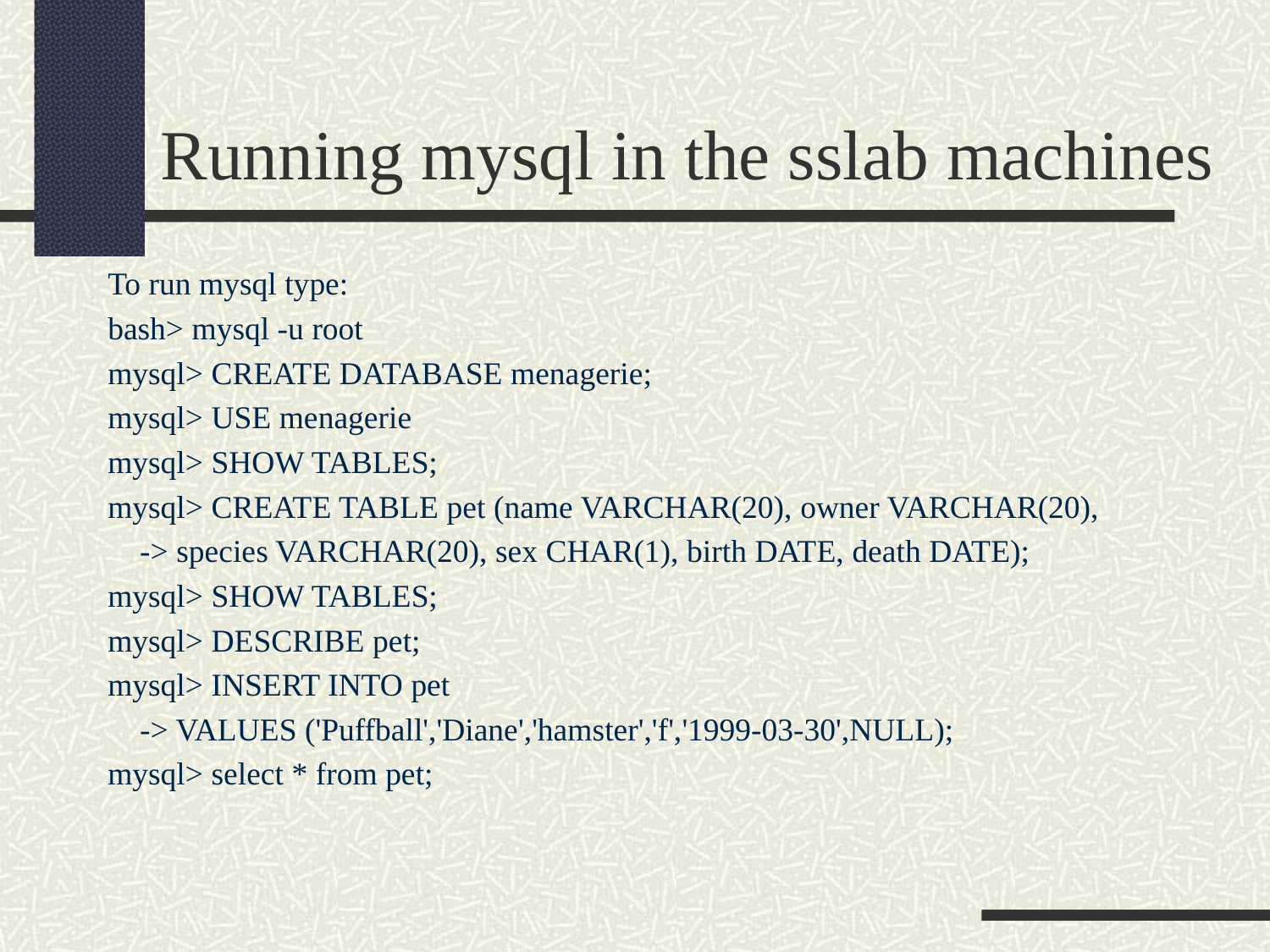

# Running mysql in the sslab machines
To run mysql type:
bash> mysql -u root
mysql> CREATE DATABASE menagerie;
mysql> USE menagerie
mysql> SHOW TABLES;
mysql> CREATE TABLE pet (name VARCHAR(20), owner VARCHAR(20),
    -> species VARCHAR(20), sex CHAR(1), birth DATE, death DATE);
mysql> SHOW TABLES;
mysql> DESCRIBE pet;
mysql> INSERT INTO pet
    -> VALUES ('Puffball','Diane','hamster','f','1999-03-30',NULL);
mysql> select * from pet;